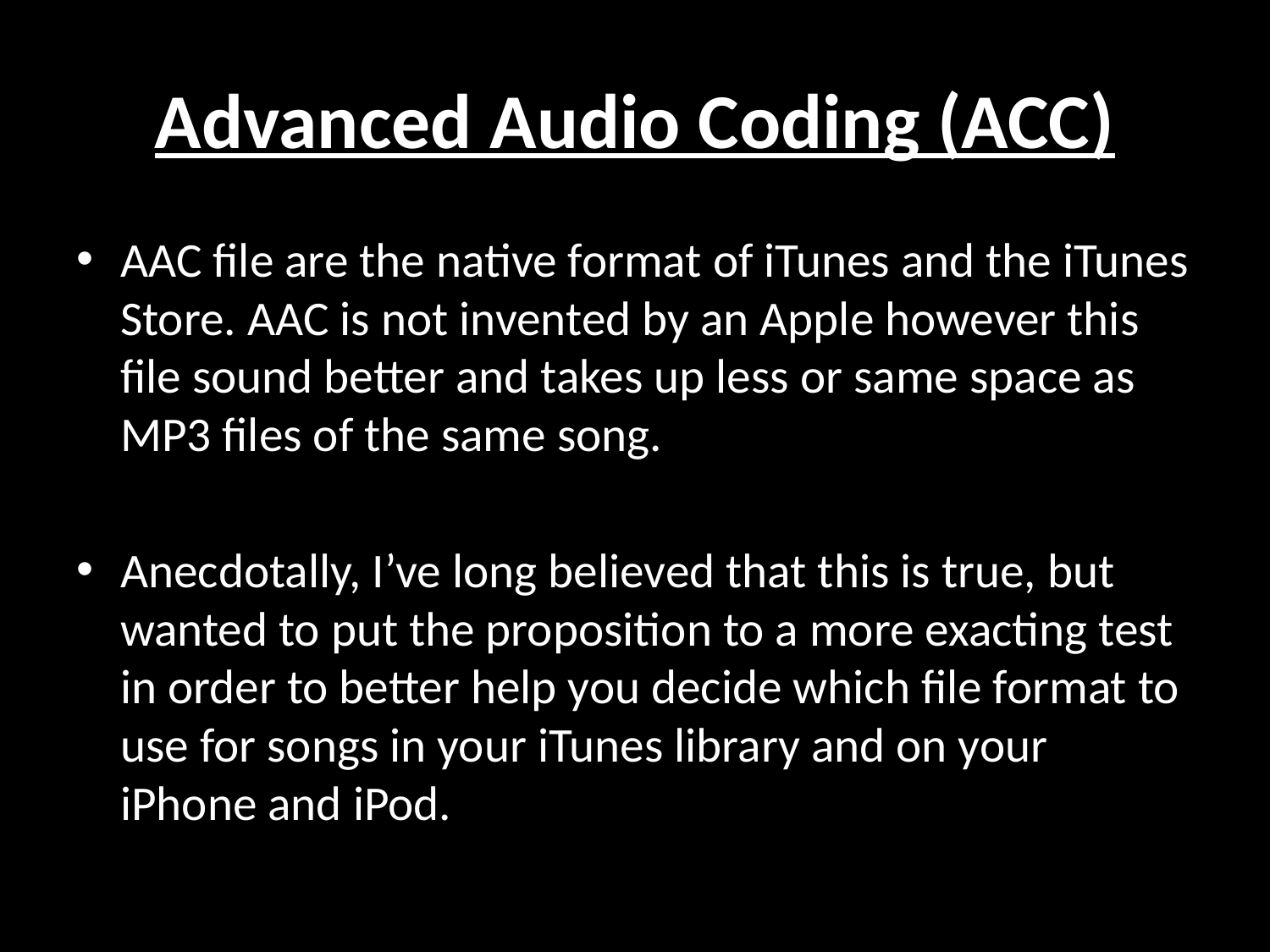

# Advanced Audio Coding (ACC)
AAC file are the native format of iTunes and the iTunes Store. AAC is not invented by an Apple however this file sound better and takes up less or same space as MP3 files of the same song.

Anecdotally, I’ve long believed that this is true, but wanted to put the proposition to a more exacting test in order to better help you decide which file format to use for songs in your iTunes library and on your iPhone and iPod.